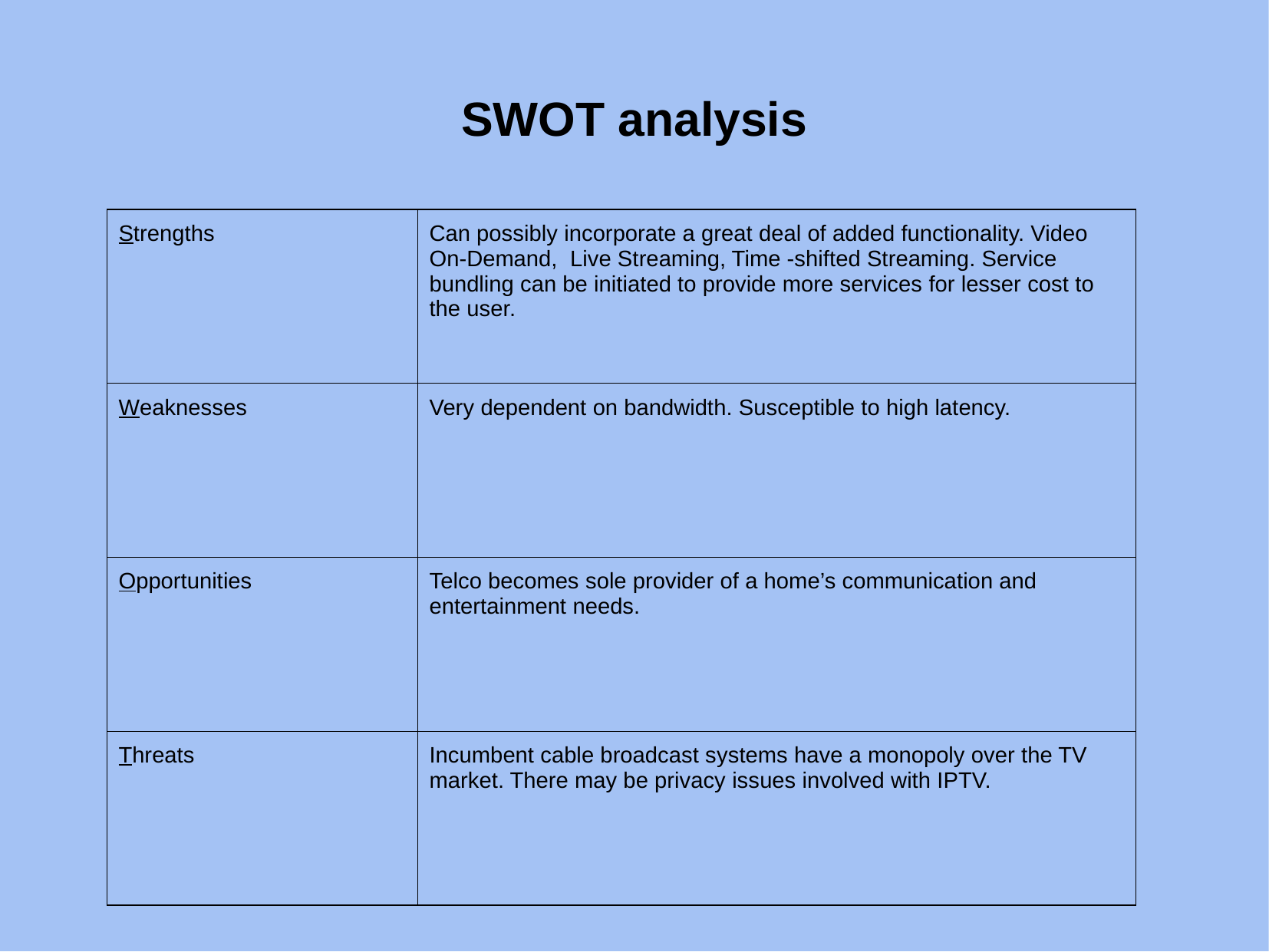

SWOT analysis
| Strengths | Can possibly incorporate a great deal of added functionality. Video On-Demand, Live Streaming, Time -shifted Streaming. Service bundling can be initiated to provide more services for lesser cost to the user. |
| --- | --- |
| Weaknesses | Very dependent on bandwidth. Susceptible to high latency. |
| Opportunities | Telco becomes sole provider of a home’s communication and entertainment needs. |
| Threats | Incumbent cable broadcast systems have a monopoly over the TV market. There may be privacy issues involved with IPTV. |